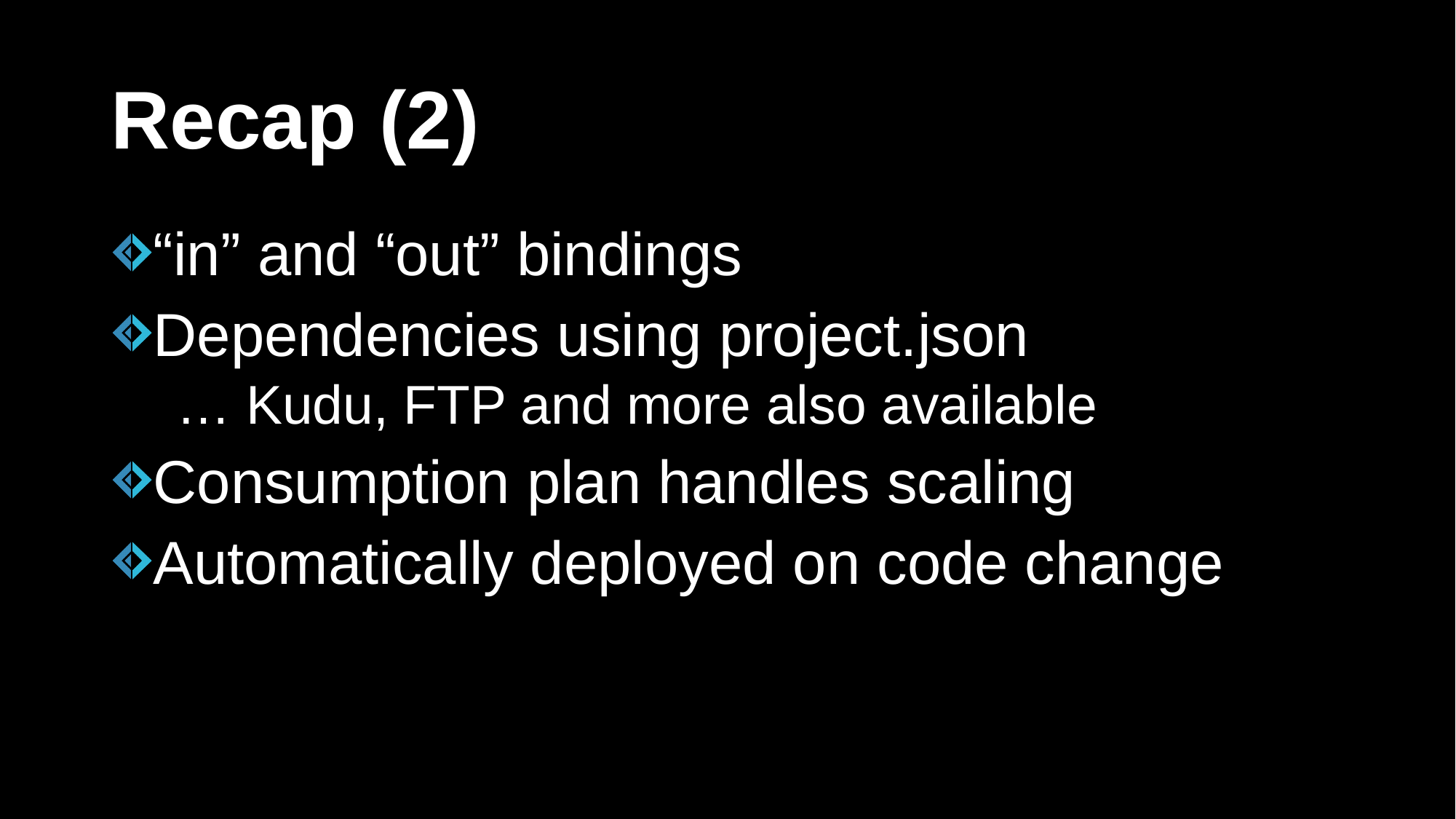

# Recap (2)
“in” and “out” bindings
Dependencies using project.json
… Kudu, FTP and more also available
Consumption plan handles scaling
Automatically deployed on code change